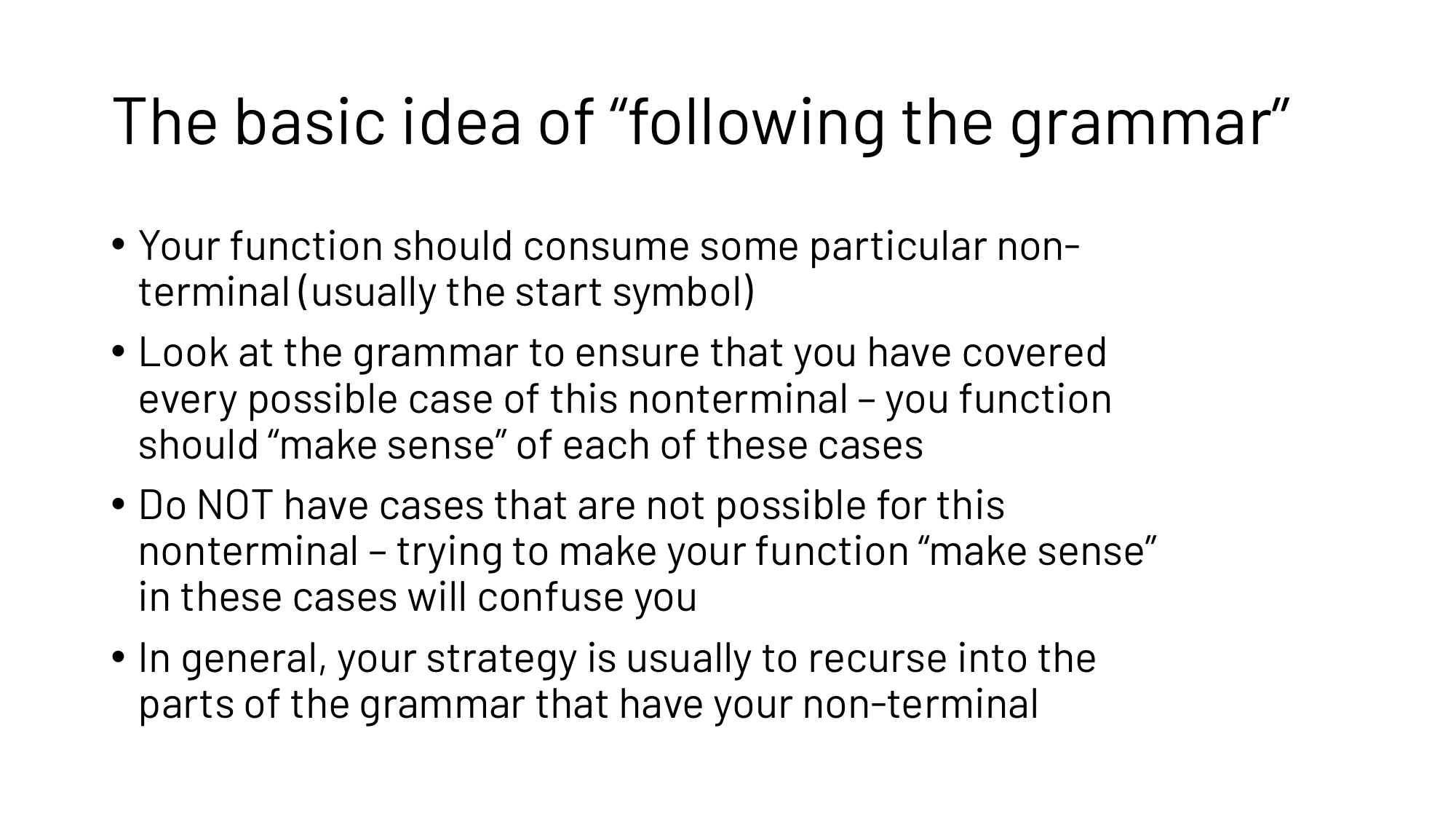

# The basic idea of “following the grammar”
Your function should consume some particular non-terminal (usually the start symbol)
Look at the grammar to ensure that you have covered every possible case of this nonterminal – you function should “make sense” of each of these cases
Do NOT have cases that are not possible for this nonterminal – trying to make your function “make sense” in these cases will confuse you
In general, your strategy is usually to recurse into the parts of the grammar that have your non-terminal